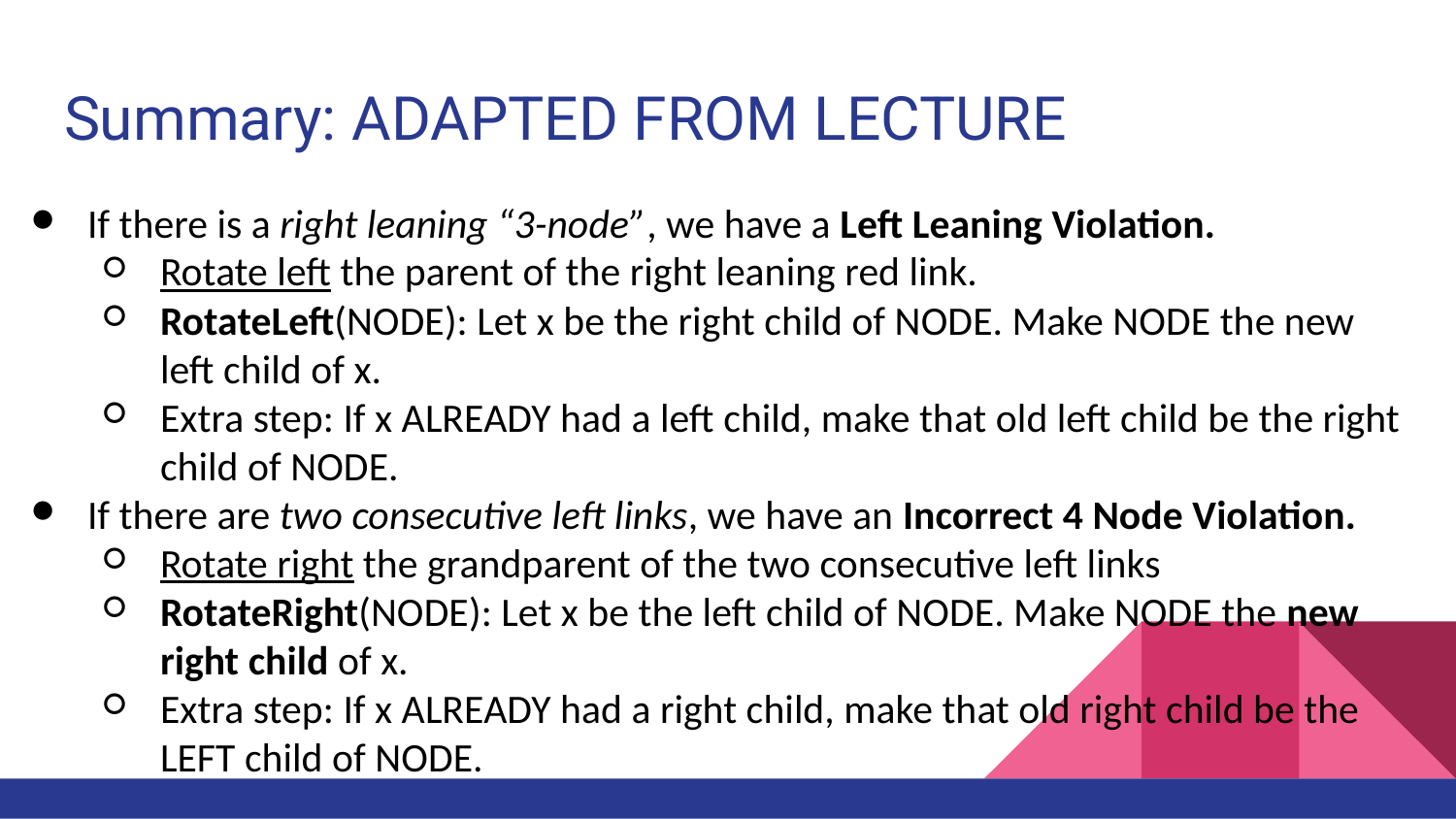

# Summary: ADAPTED FROM LECTURE
If there is a right leaning “3-node”, we have a Left Leaning Violation.
Rotate left the parent of the right leaning red link.
RotateLeft(NODE): Let x be the right child of NODE. Make NODE the new left child of x.
Extra step: If x ALREADY had a left child, make that old left child be the right child of NODE.
If there are two consecutive left links, we have an Incorrect 4 Node Violation.
Rotate right the grandparent of the two consecutive left links
RotateRight(NODE): Let x be the left child of NODE. Make NODE the new right child of x.
Extra step: If x ALREADY had a right child, make that old right child be the LEFT child of NODE.